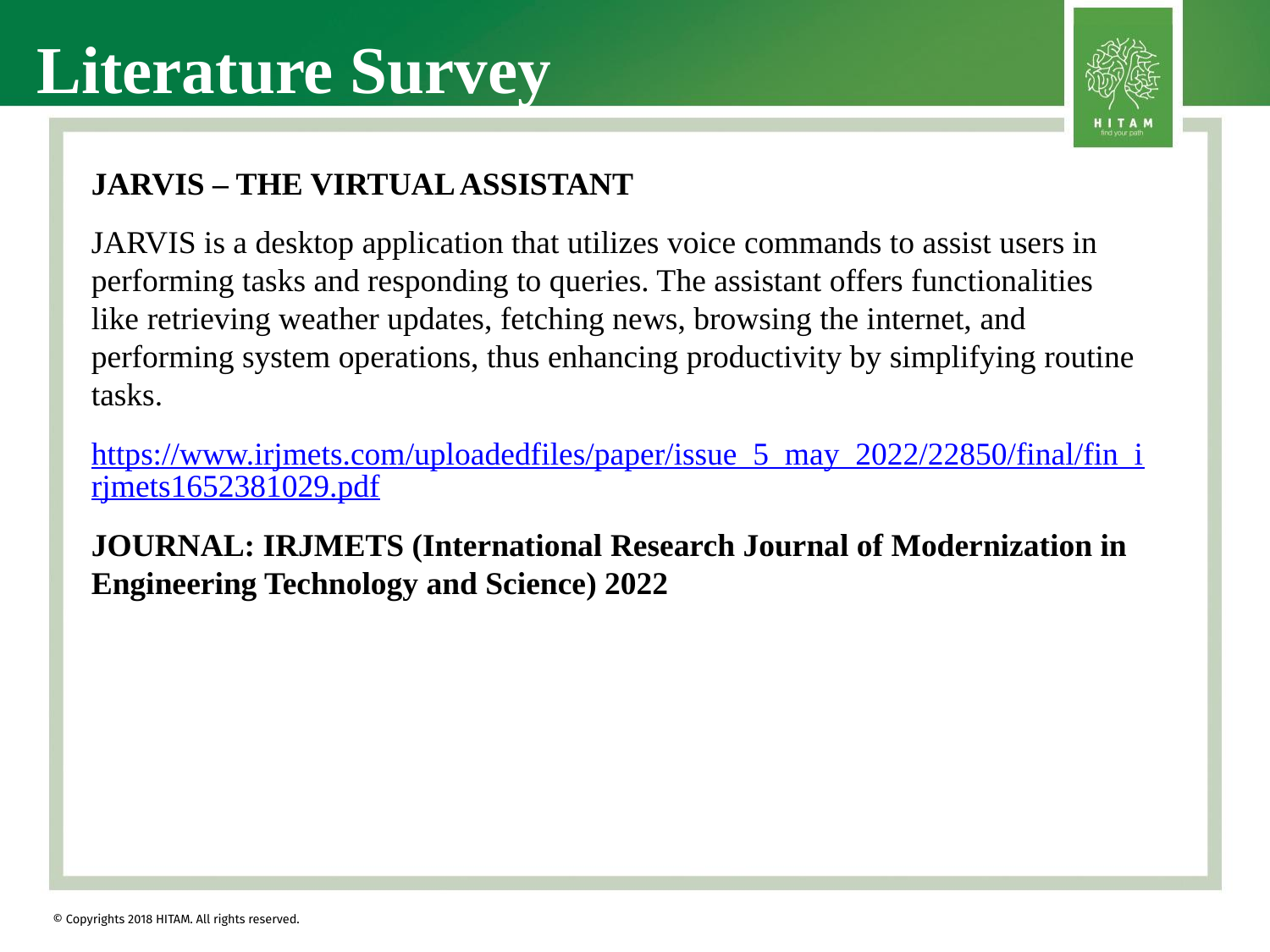

Literature Survey
JARVIS – THE VIRTUAL ASSISTANT
JARVIS is a desktop application that utilizes voice commands to assist users in performing tasks and responding to queries. The assistant offers functionalities like retrieving weather updates, fetching news, browsing the internet, and performing system operations, thus enhancing productivity by simplifying routine tasks.
https://www.irjmets.com/uploadedfiles/paper/issue_5_may_2022/22850/final/fin_irjmets1652381029.pdf
JOURNAL: IRJMETS (International Research Journal of Modernization in Engineering Technology and Science) 2022